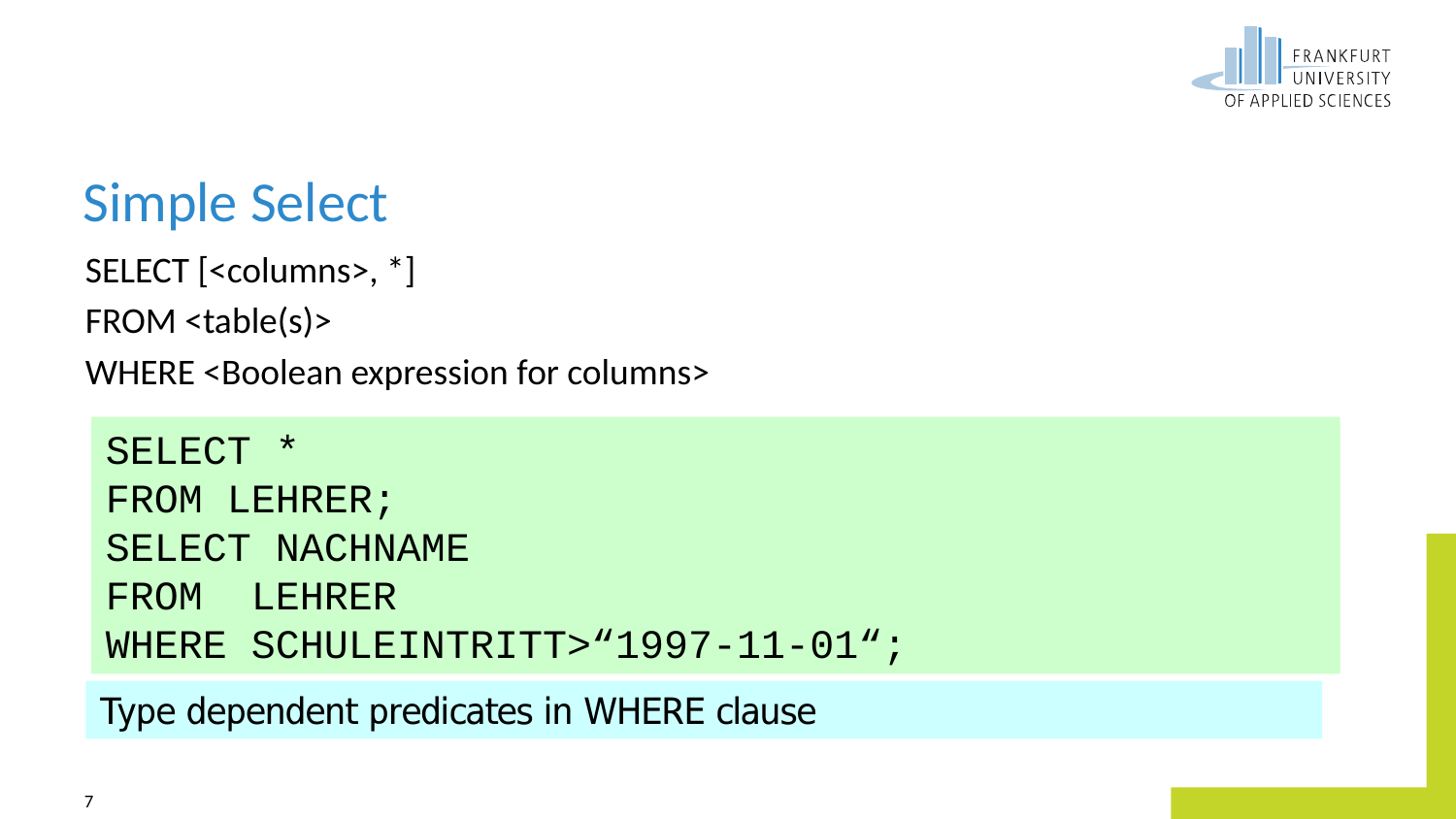

# Simple Select
SELECT [<columns>, *]
FROM <table(s)>
WHERE <Boolean expression for columns>
SELECT *
FROM LEHRER;
SELECT NACHNAME
FROM  LEHRER
WHERE SCHULEINTRITT>“1997-11-01“;
Type dependent predicates in WHERE clause
7